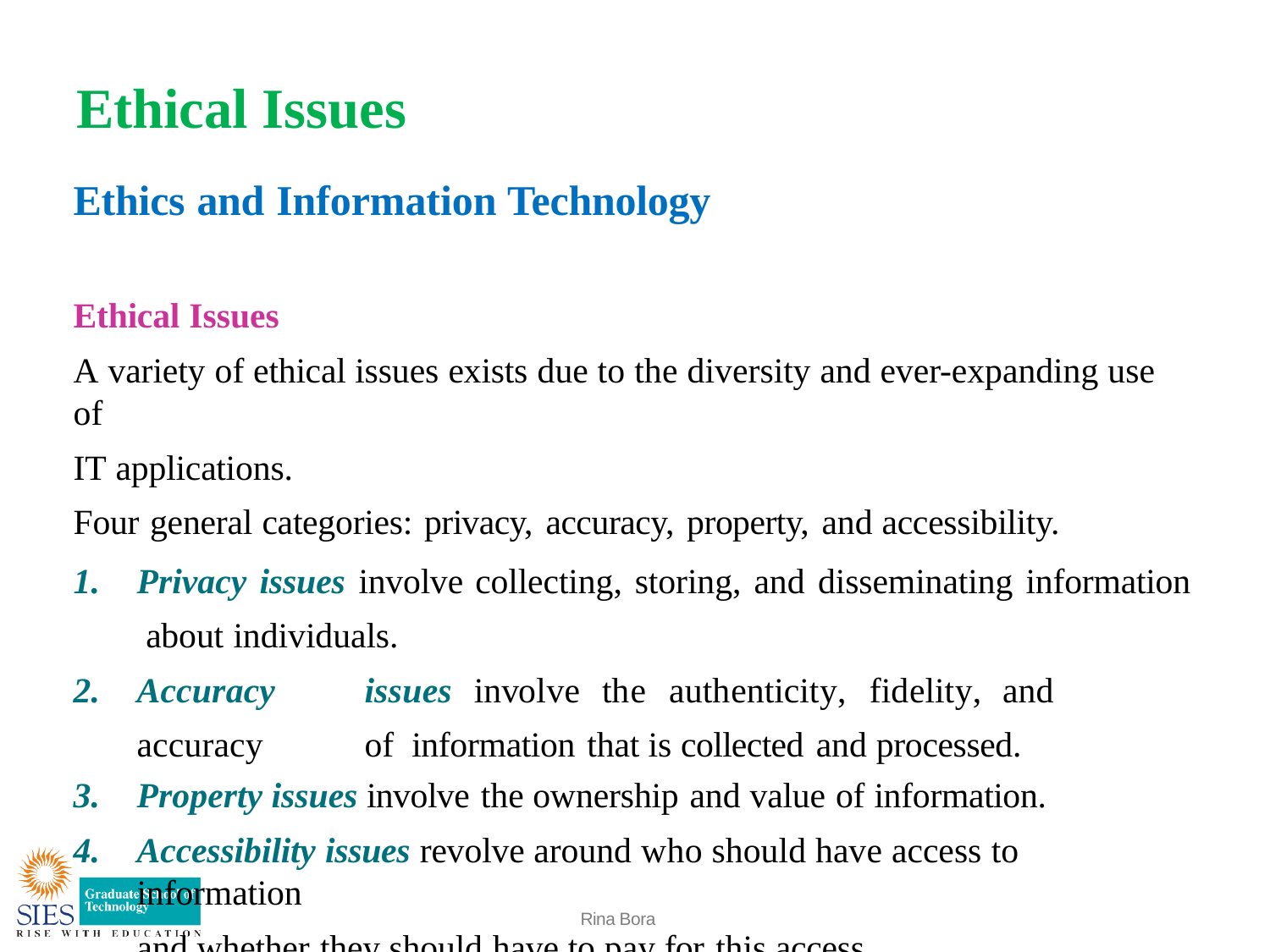

# Ethical Issues
Ethics and Information Technology

Ethical Issues
A variety of ethical issues exists due to the diversity and ever-expanding use of
IT applications.
Four general categories: privacy, accuracy, property, and accessibility.
Privacy issues involve collecting, storing, and disseminating information  about individuals.
Accuracy	issues	involve	the	authenticity,	fidelity,	and	accuracy	of  information that is collected and processed.
Property issues involve the ownership and value of information.
Accessibility issues revolve around who should have access to information
and whether they should have to pay for this access.
Rina Bora